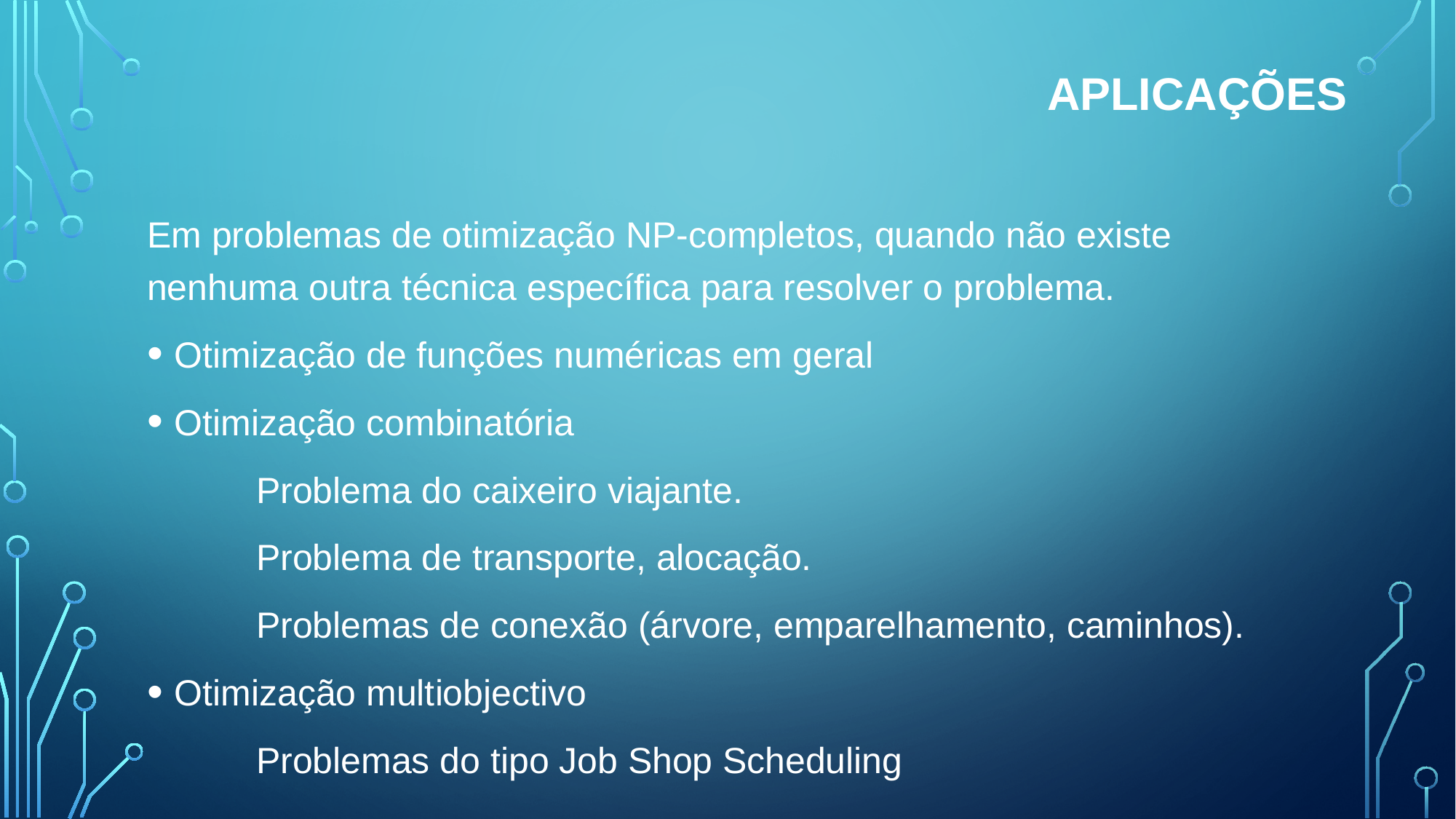

# Aplicações

Em problemas de otimização NP-completos, quando não existe nenhuma outra técnica específica para resolver o problema.
Otimização de funções numéricas em geral
Otimização combinatória
	Problema do caixeiro viajante.
	Problema de transporte, alocação.
	Problemas de conexão (árvore, emparelhamento, caminhos).
Otimização multiobjectivo
	Problemas do tipo Job Shop Scheduling